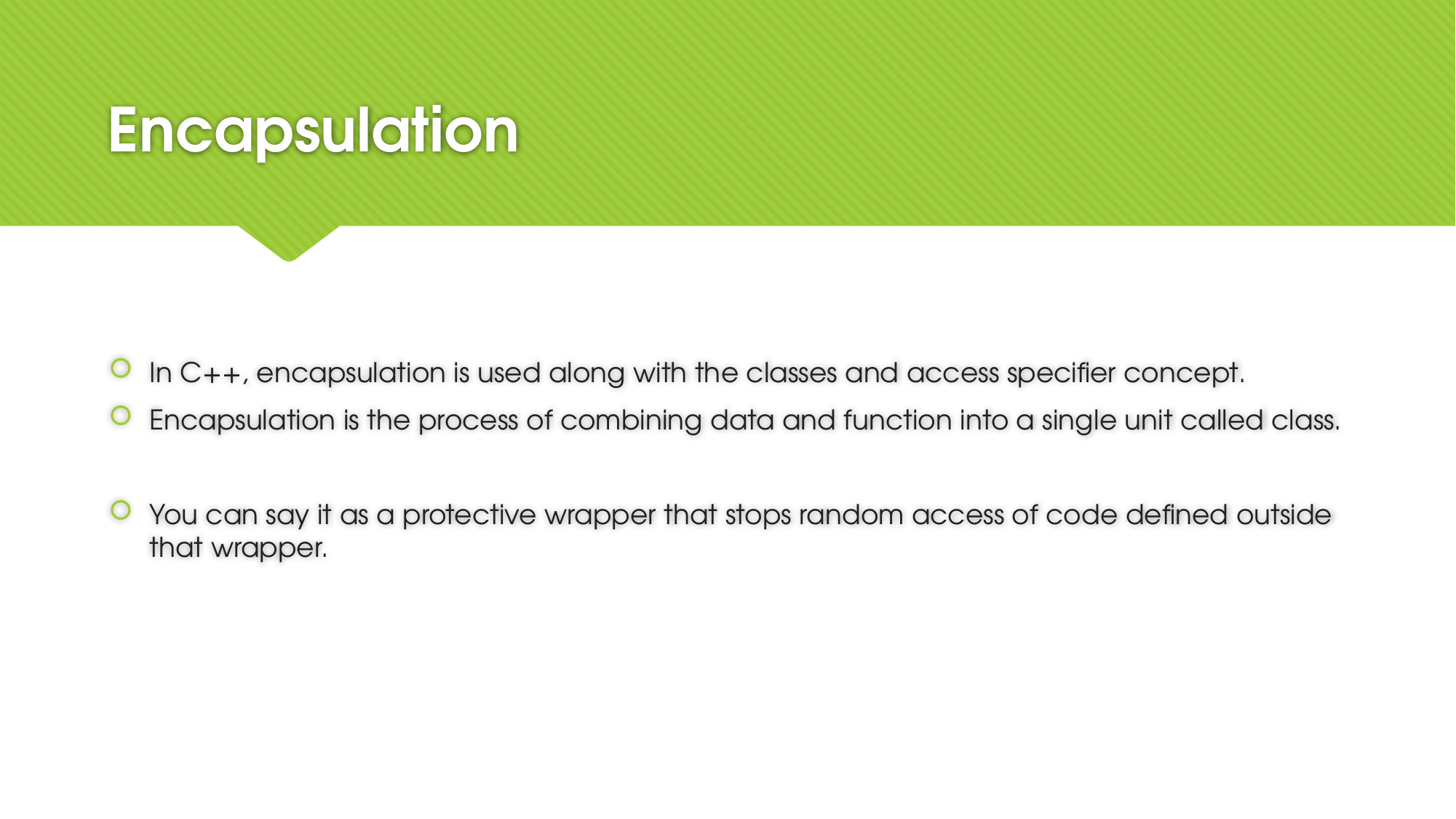

# Encapsulation
In C++, encapsulation is used along with the classes and access specifier concept.
Encapsulation is the process of combining data and function into a single unit called class.

You can say it as a protective wrapper that stops random access of code defined outside that wrapper.